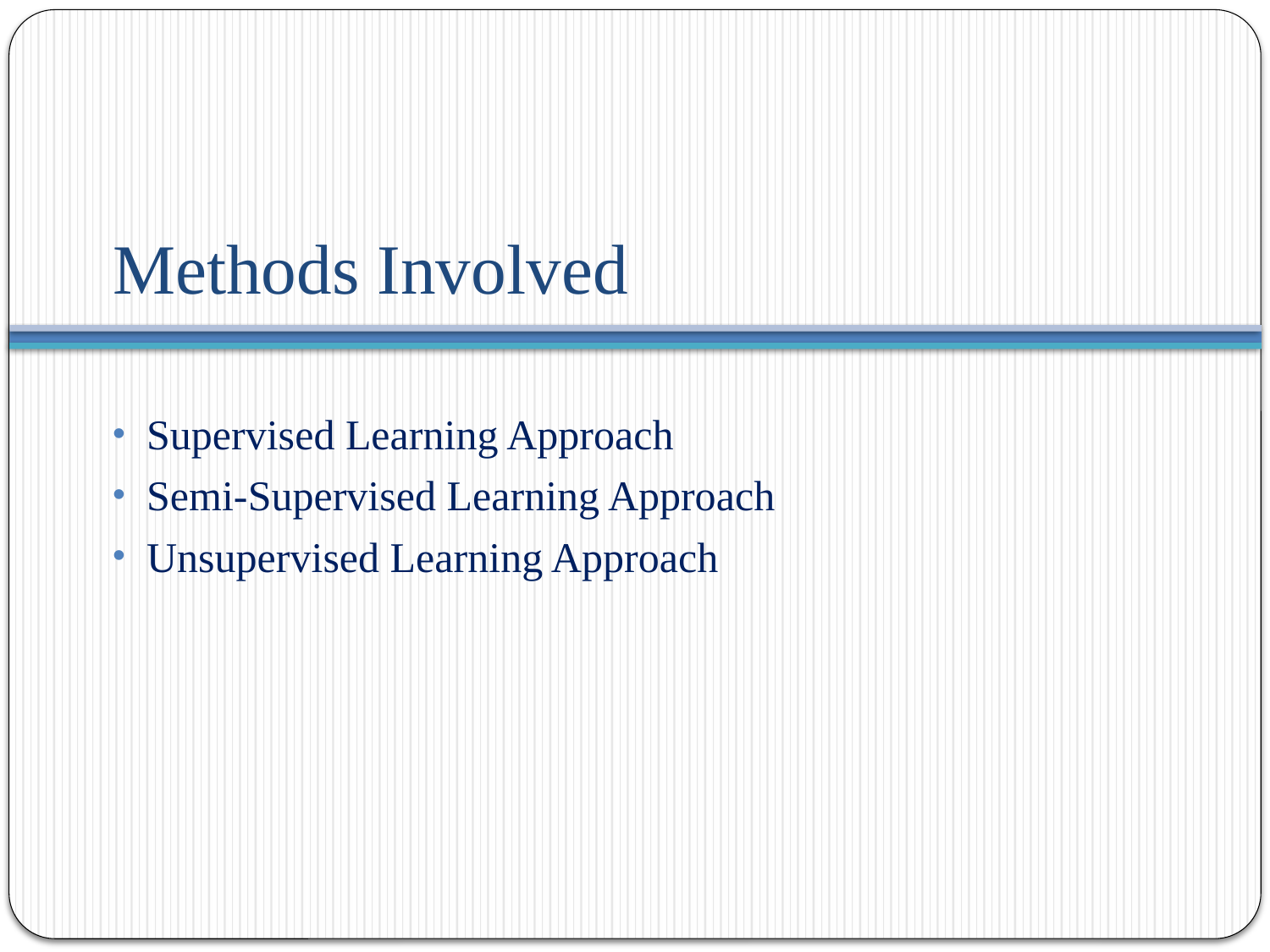

# Methods Involved
  Supervised Learning Approach
  Semi-Supervised Learning Approach
  Unsupervised Learning Approach